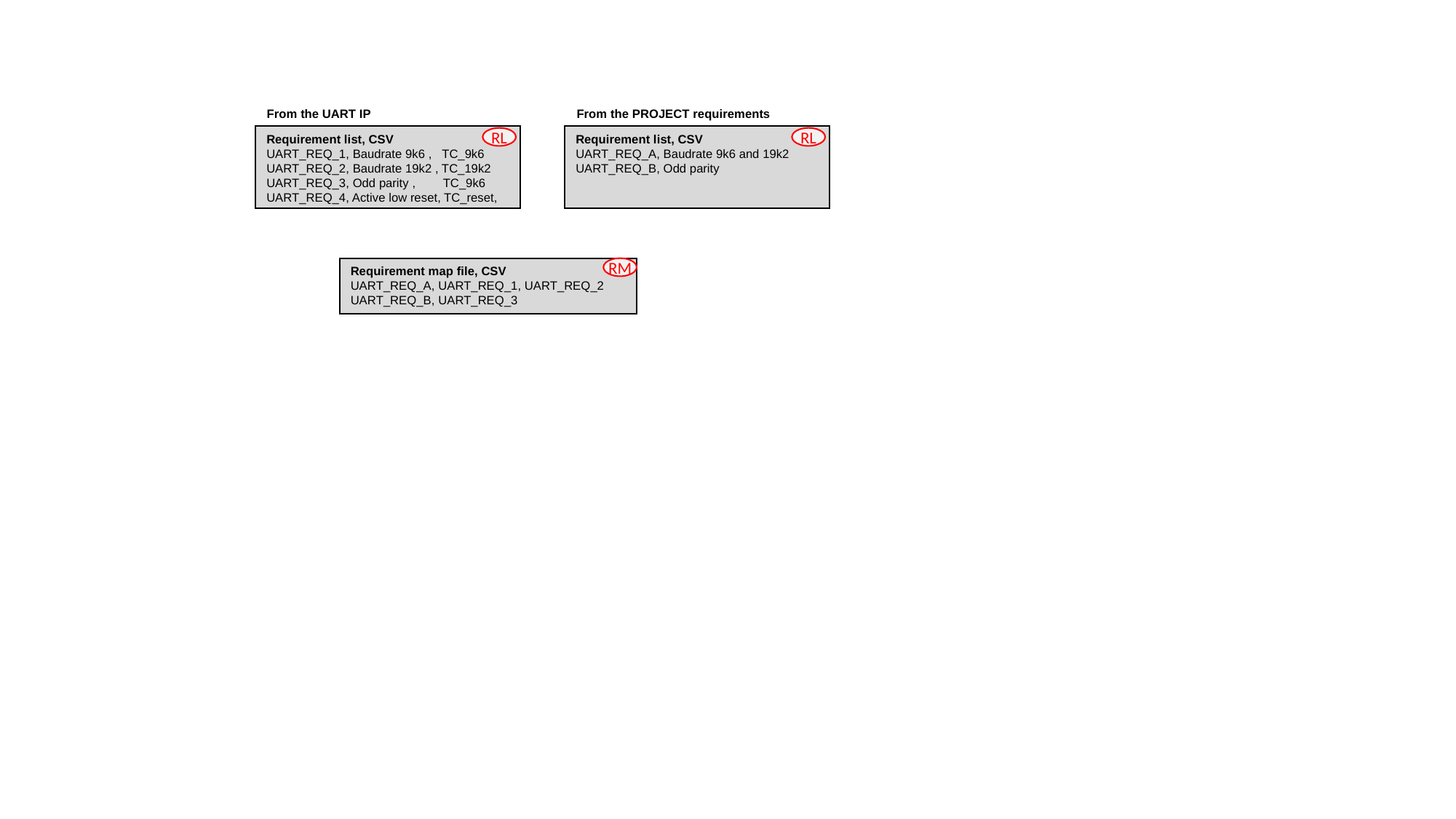

From the UART IP
From the PROJECT requirements
Requirement list, CSV
UART_REQ_1, Baudrate 9k6 ,   TC_9k6
UART_REQ_2, Baudrate 19k2 , TC_19k2
UART_REQ_3, Odd parity ,        TC_9k6
UART_REQ_4, Active low reset, TC_reset,
Requirement list, CSV
UART_REQ_A, Baudrate 9k6 and 19k2
UART_REQ_B, Odd parity
RL
RL
Requirement map file, CSV
UART_REQ_A, UART_REQ_1, UART_REQ_2
UART_REQ_B, UART_REQ_3
RM